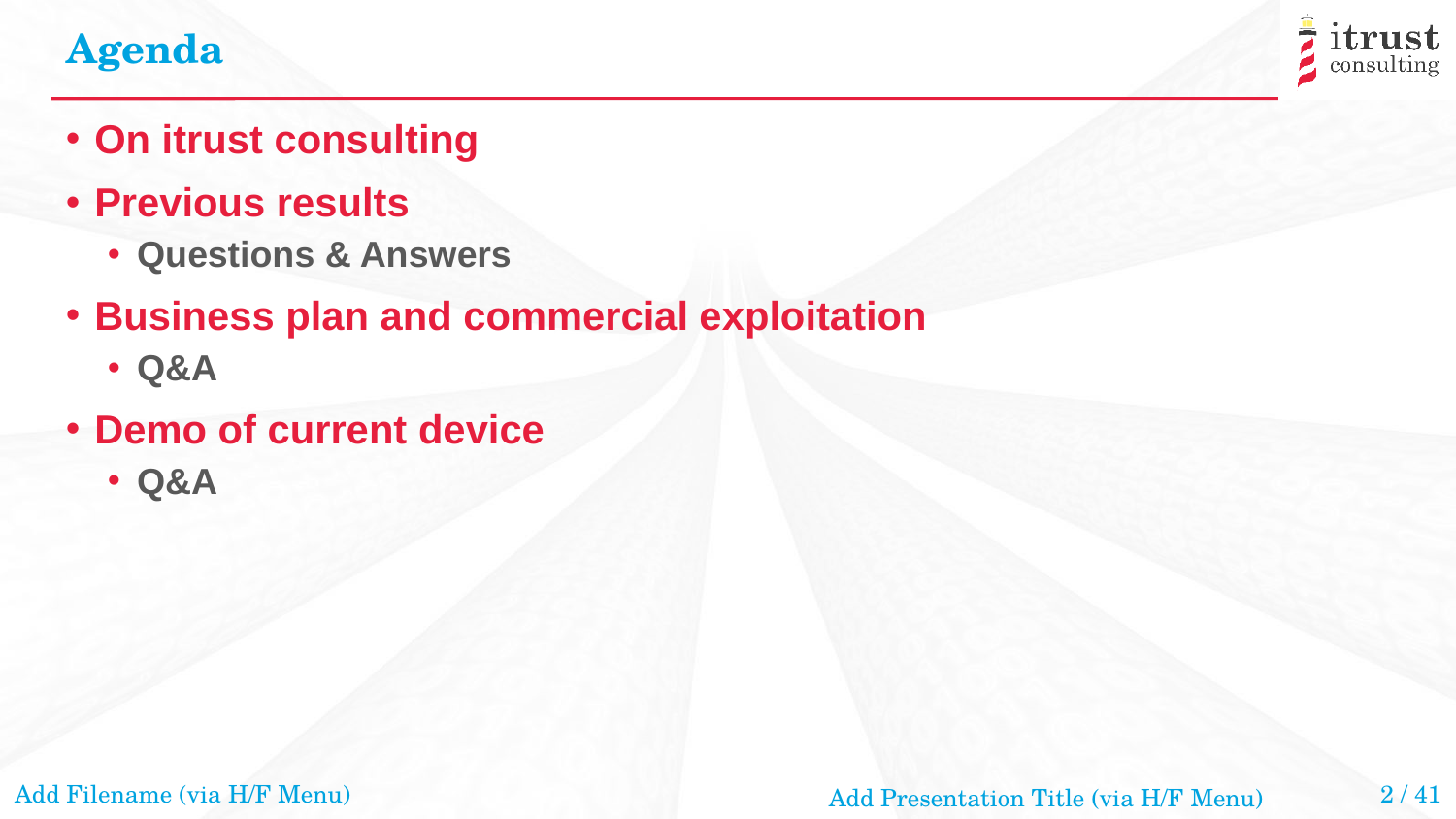

# Agenda
On itrust consulting
Previous results
Questions & Answers
Business plan and commercial exploitation
Q&A
Demo of current device
Q&A
Add Filename (via H/F Menu)
Add Presentation Title (via H/F Menu)
2 / 41